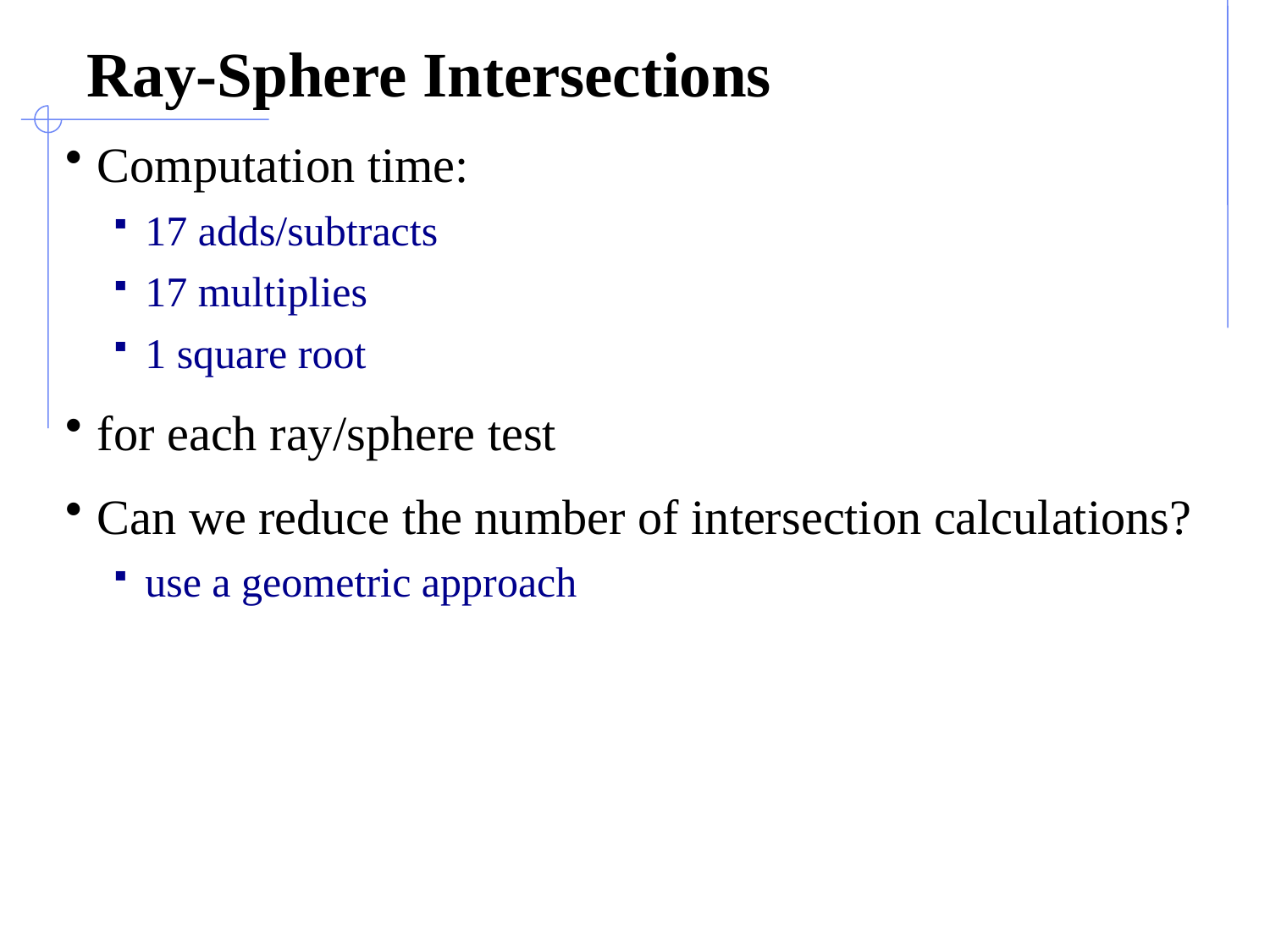

# Ray-Sphere Intersections
Computation time:
17 adds/subtracts
17 multiplies
1 square root
for each ray/sphere test
Can we reduce the number of intersection calculations?
use a geometric approach